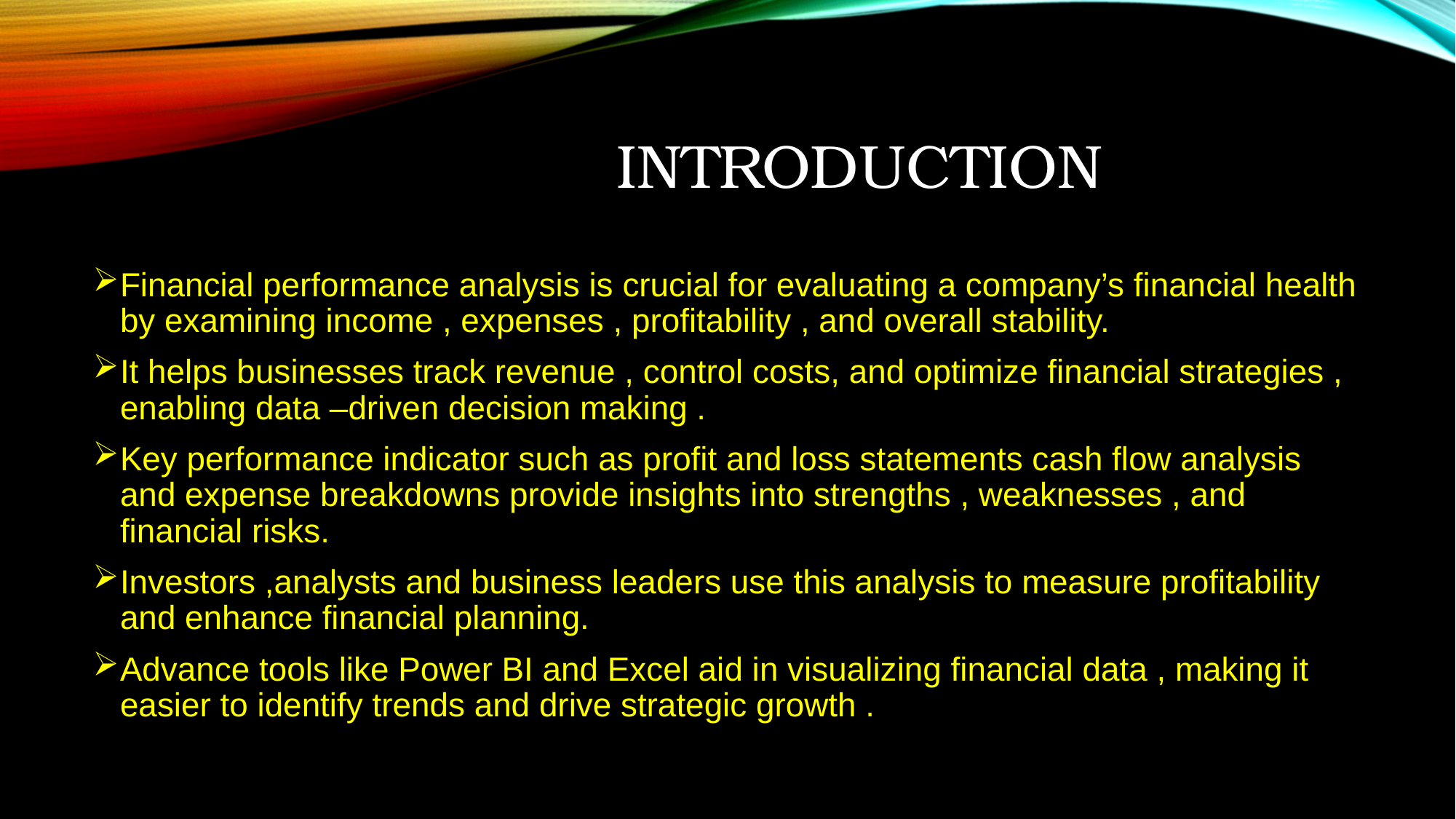

# INTRODUCTION
Financial performance analysis is crucial for evaluating a company’s financial health by examining income , expenses , profitability , and overall stability.
It helps businesses track revenue , control costs, and optimize financial strategies , enabling data –driven decision making .
Key performance indicator such as profit and loss statements cash flow analysis and expense breakdowns provide insights into strengths , weaknesses , and financial risks.
Investors ,analysts and business leaders use this analysis to measure profitability and enhance financial planning.
Advance tools like Power BI and Excel aid in visualizing financial data , making it easier to identify trends and drive strategic growth .